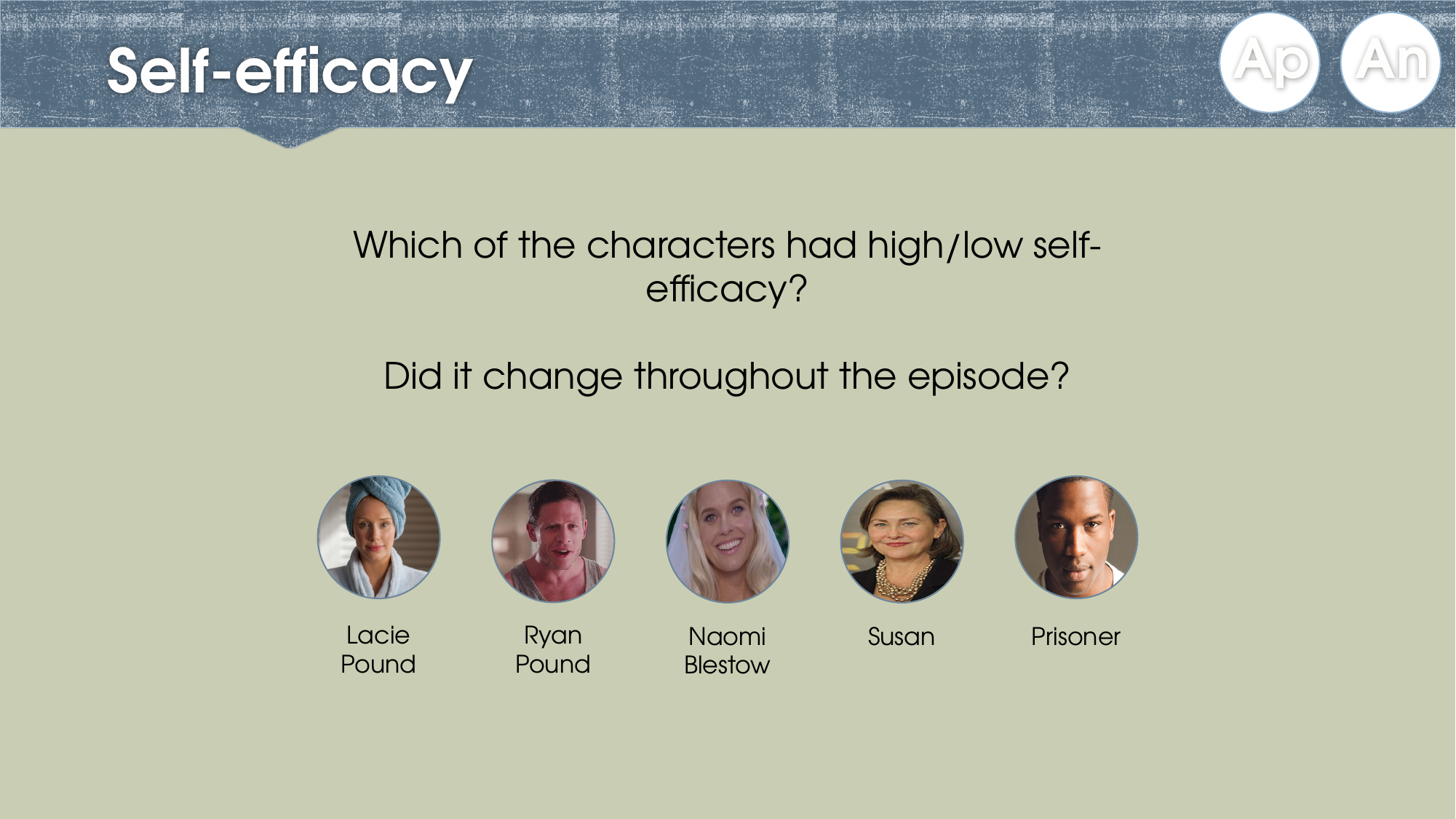

Ap

An
# Self-efficacy
Which of the characters had high/low self-efficacy?

Did it change throughout the episode?

Lacie
Pound
Ryan
Pound
Naomi
Blestow
Susan
Prisoner